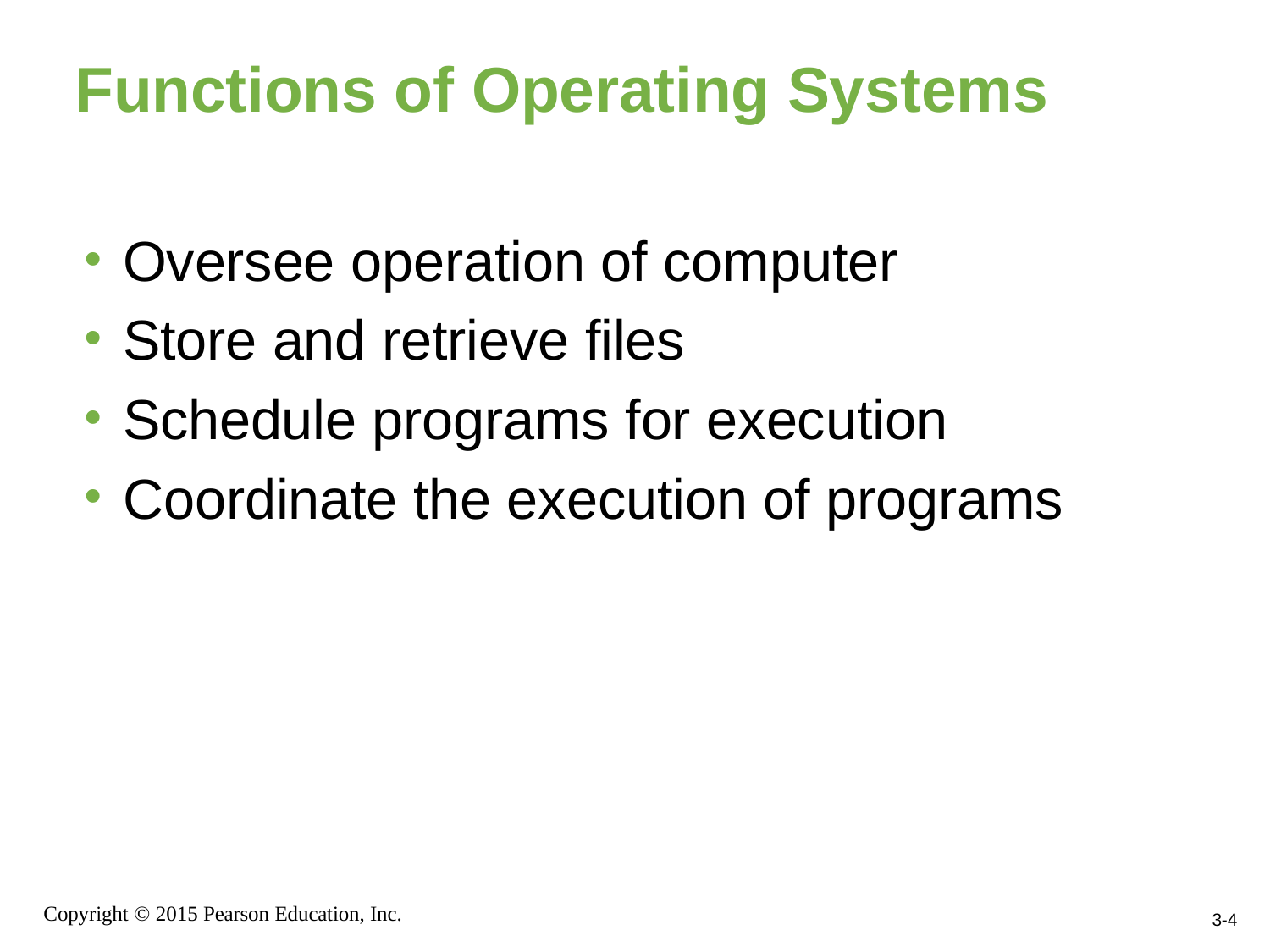

# Functions of Operating Systems
Oversee operation of computer
Store and retrieve files
Schedule programs for execution
Coordinate the execution of programs
Copyright © 2015 Pearson Education, Inc.
3-4